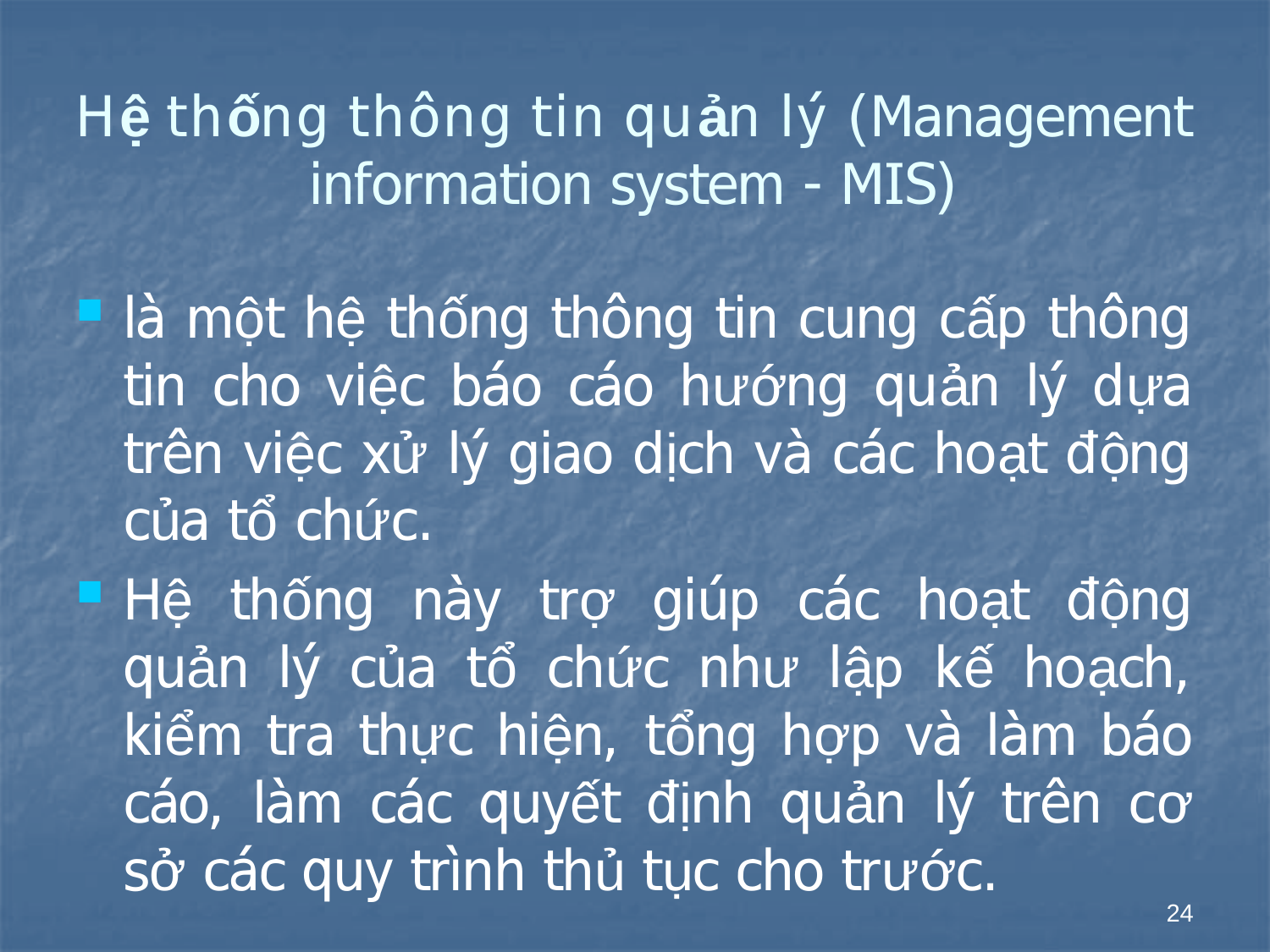

# Hệ thống thông tin quản lý (Management information system - MIS)
là một hệ thống thông tin cung cấp thông tin cho việc báo cáo hướng quản lý dựa trên việc xử lý giao dịch và các hoạt động của tổ chức.
Hệ thống này trợ giúp các hoạt động quản lý của tổ chức như lập kế hoạch, kiểm tra thực hiện, tổng hợp và làm báo cáo, làm các quyết định quản lý trên cơ sở các quy trình thủ tục cho trước.
24